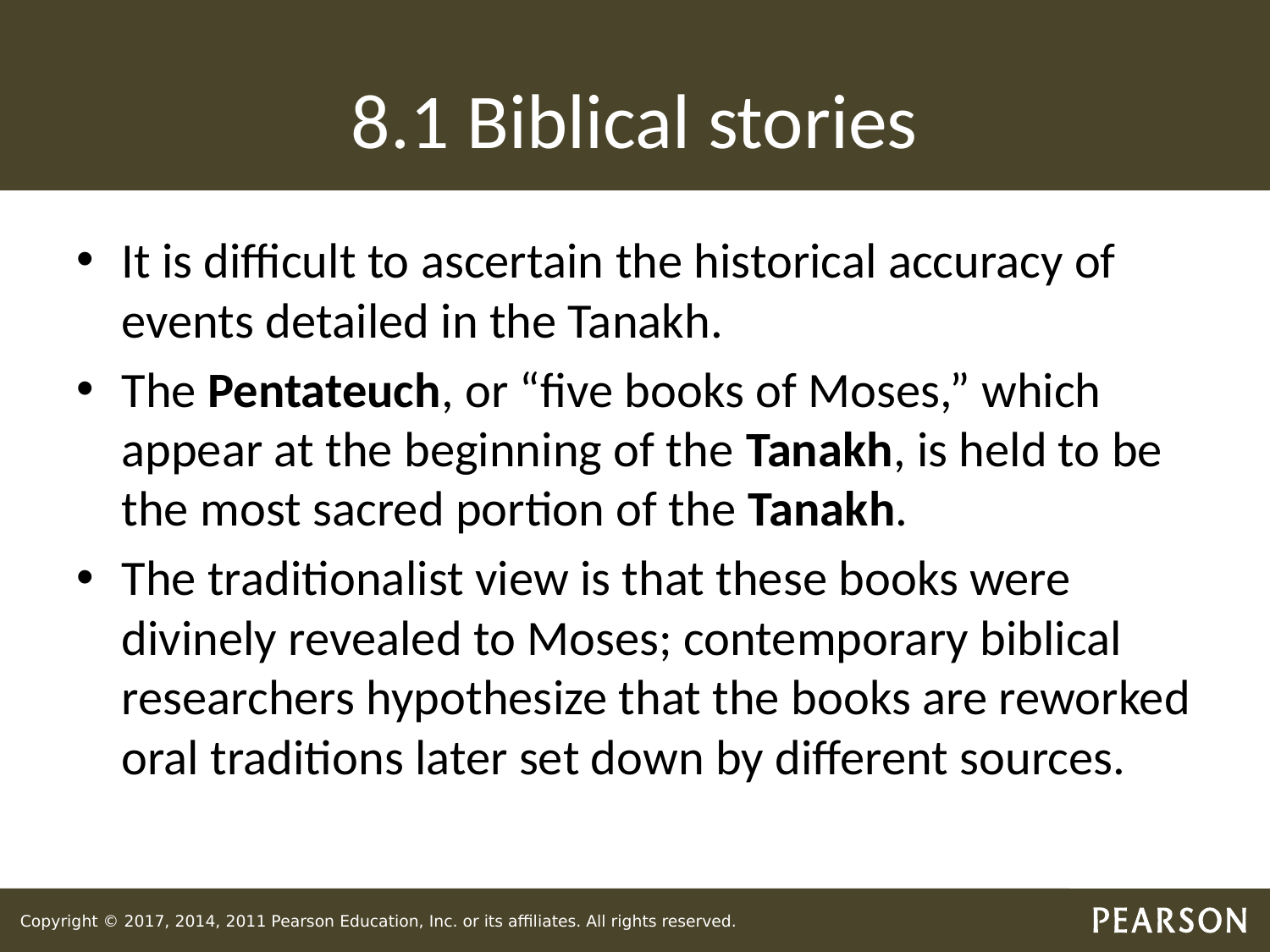

# 8.1 Biblical stories
It is difficult to ascertain the historical accuracy of events detailed in the Tanakh.
The Pentateuch, or “five books of Moses,” which appear at the beginning of the Tanakh, is held to be the most sacred portion of the Tanakh.
The traditionalist view is that these books were divinely revealed to Moses; contemporary biblical researchers hypothesize that the books are reworked oral traditions later set down by different sources.